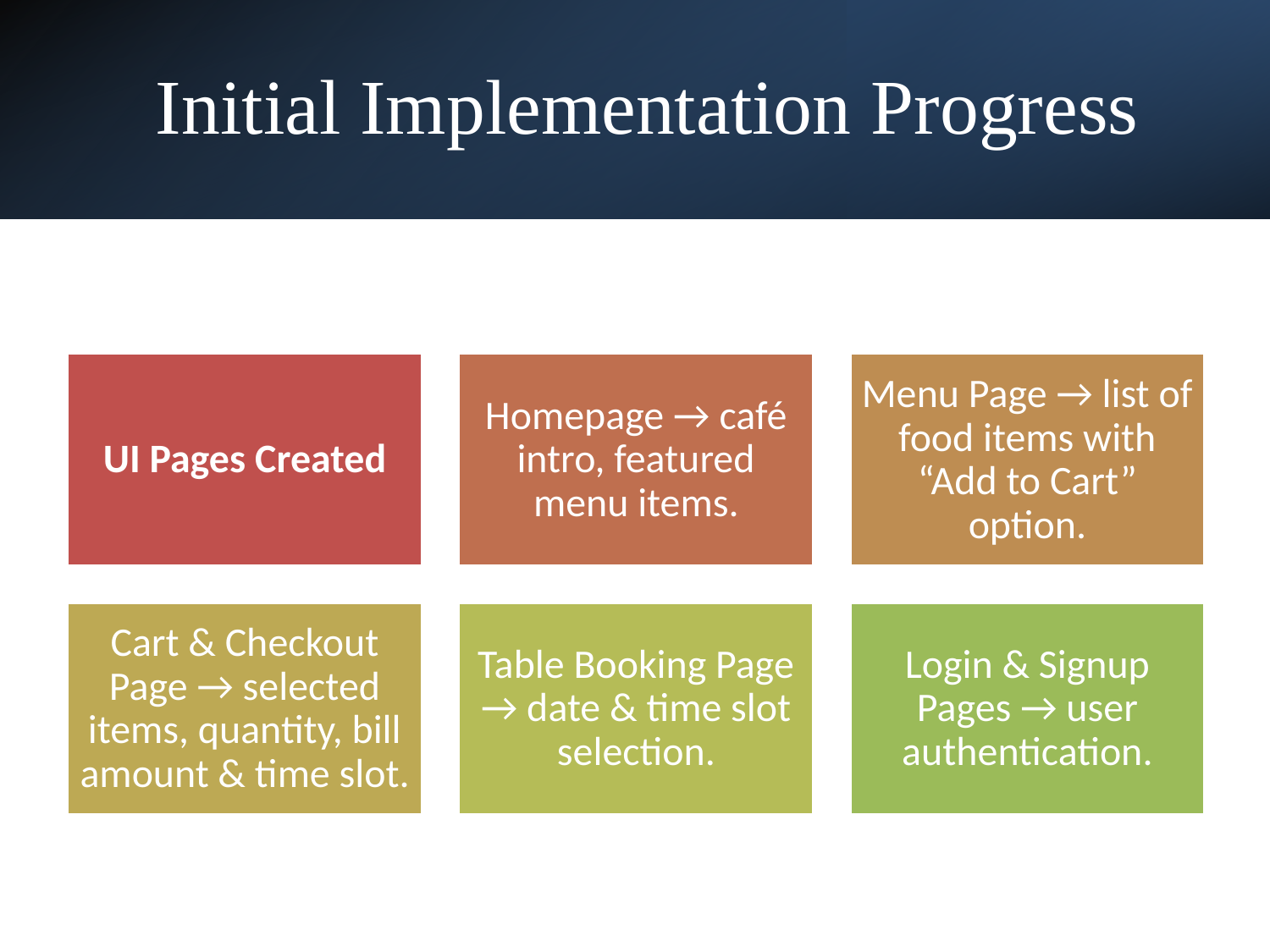

# Initial Implementation Progress
UI Pages Created
Homepage → café intro, featured menu items.
Menu Page → list of food items with “Add to Cart” option.
Cart & Checkout Page → selected items, quantity, bill amount & time slot.
Table Booking Page → date & time slot selection.
Login & Signup Pages → user authentication.